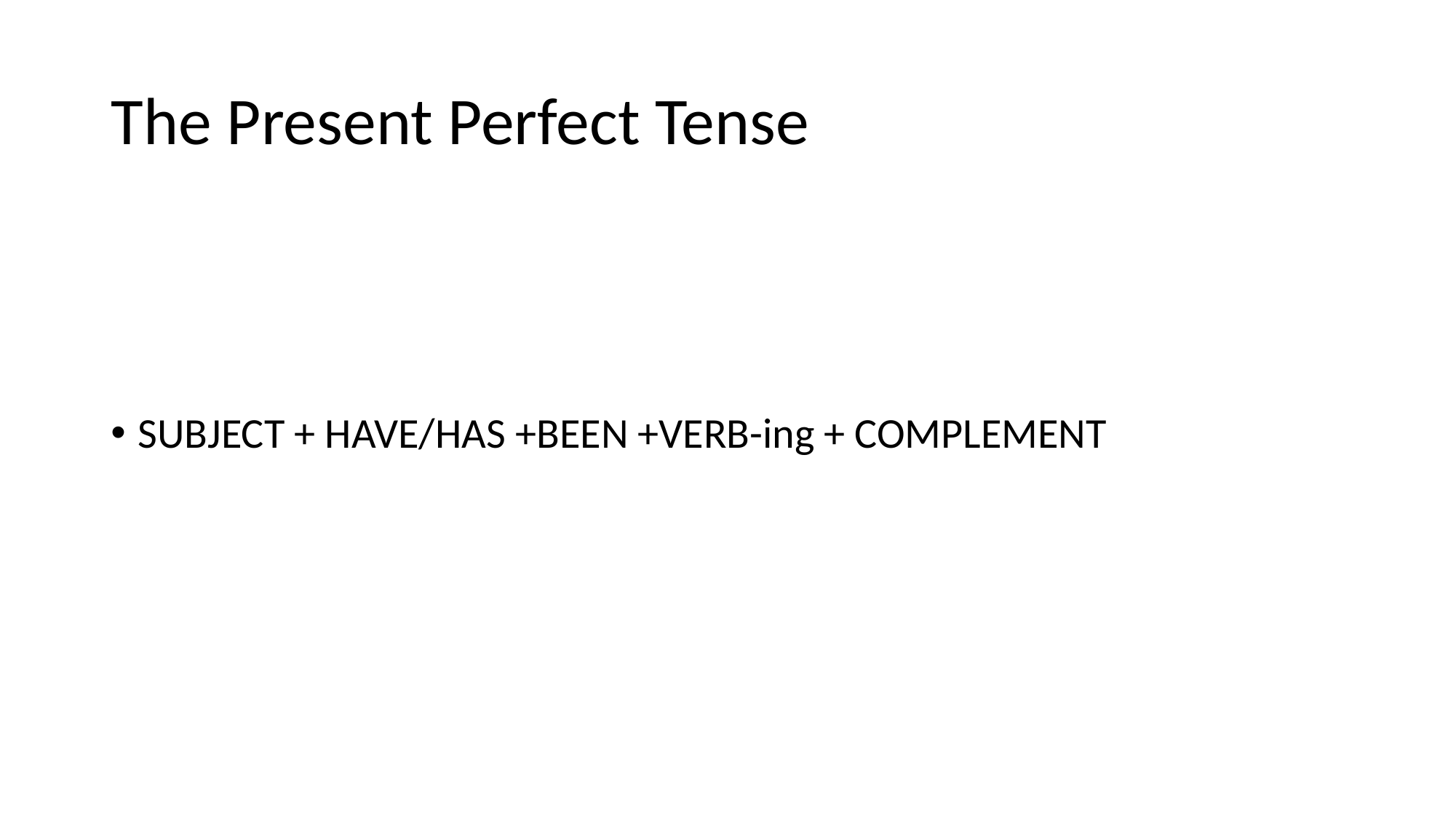

# The Present Perfect Tense

SUBJECT + HAVE/HAS +BEEN +VERB-ing + COMPLEMENT